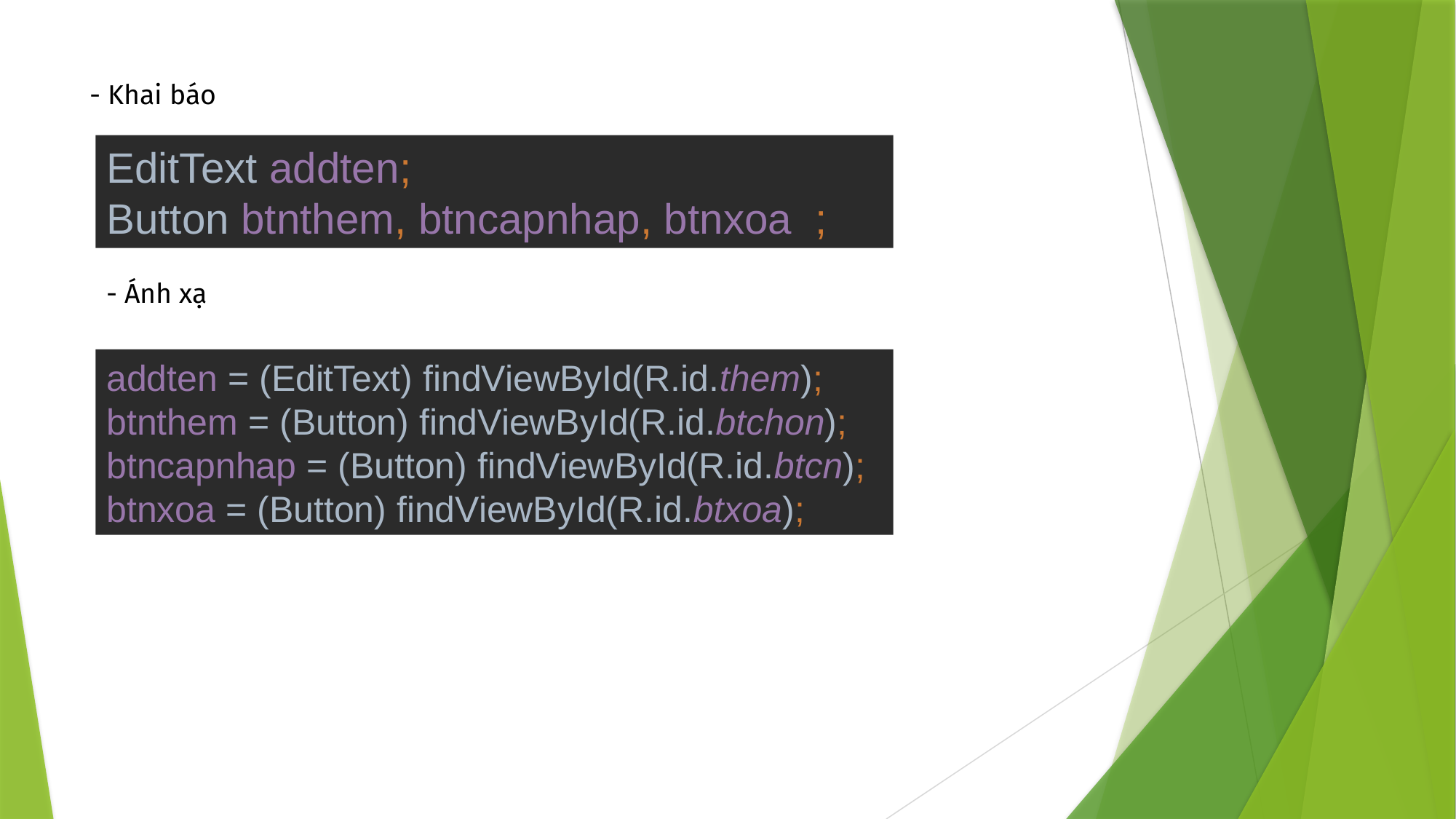

- Khai báo
EditText addten;
Button btnthem, btncapnhap, btnxoa  ;
- Ánh xạ
addten = (EditText) findViewById(R.id.them);
btnthem = (Button) findViewById(R.id.btchon);
btncapnhap = (Button) findViewById(R.id.btcn);
btnxoa = (Button) findViewById(R.id.btxoa);